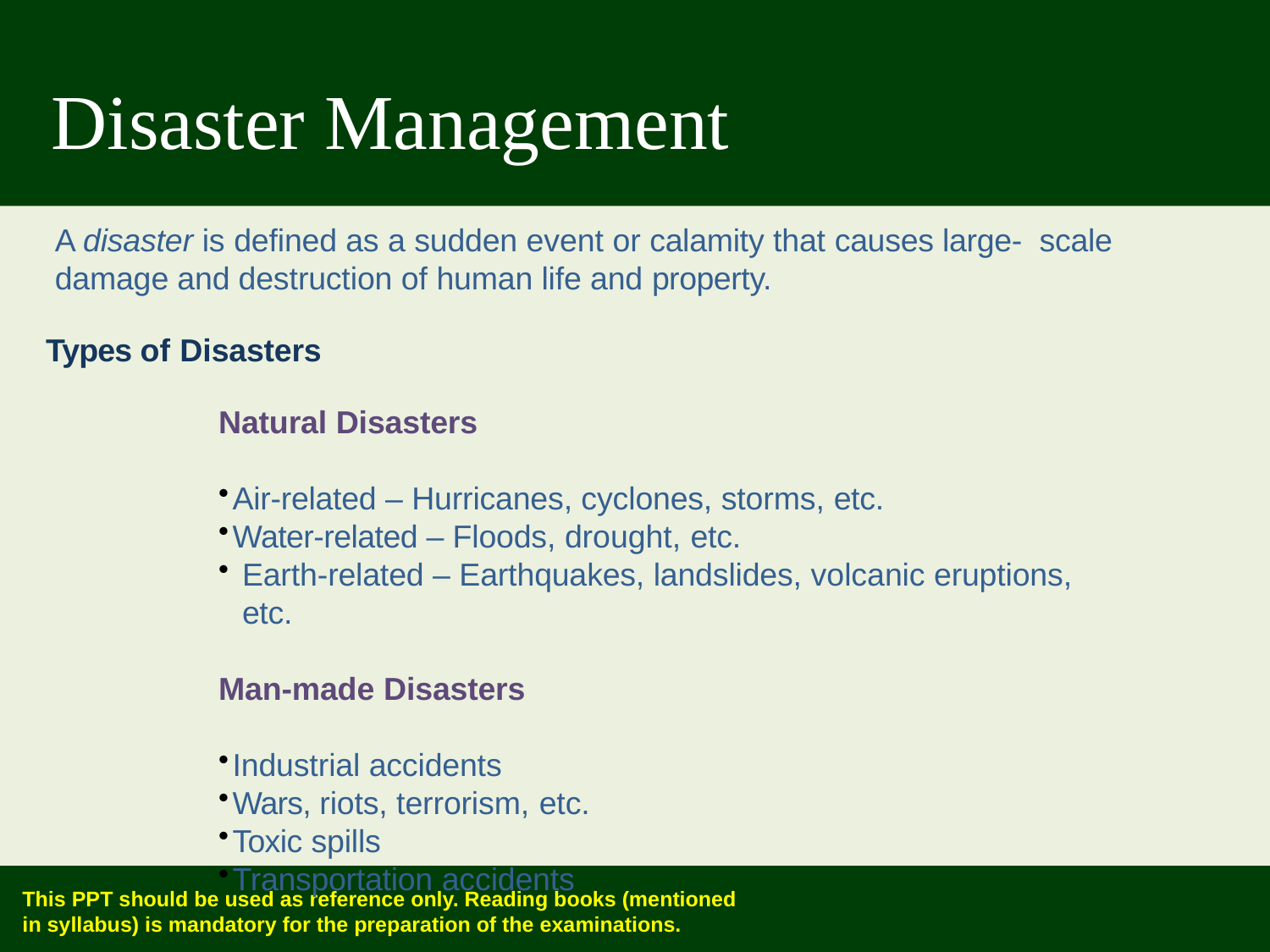

# Disaster Management
A disaster is defined as a sudden event or calamity that causes large-  scale damage and destruction of human life and property.
Types of Disasters
Natural Disasters
Air-related – Hurricanes, cyclones, storms, etc.
Water-related – Floods, drought, etc.
Earth-related – Earthquakes, landslides, volcanic eruptions, etc.
Man-made Disasters
Industrial accidents
Wars, riots, terrorism, etc.
Toxic spills
Transportation accidents